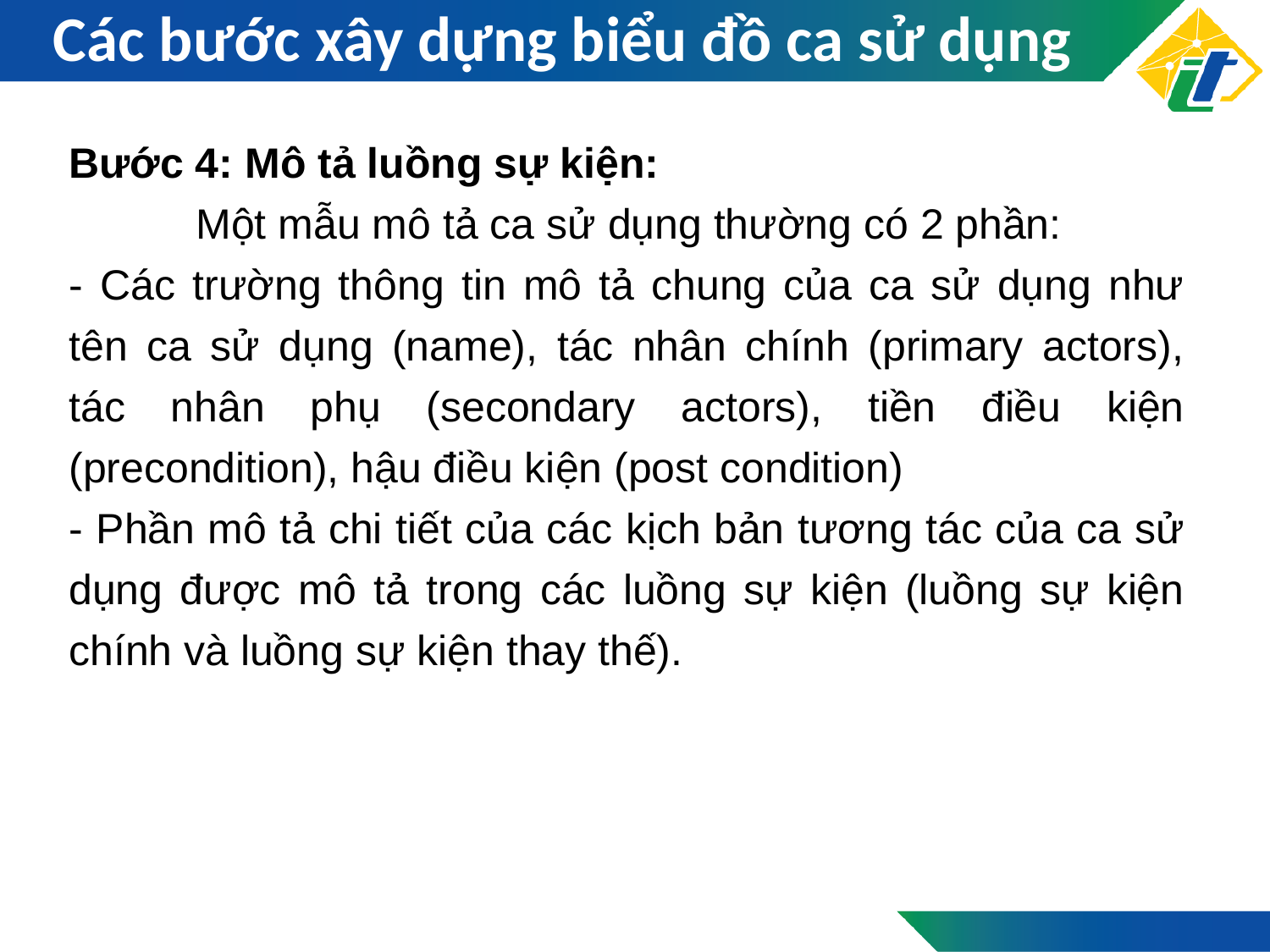

# Các bước xây dựng biểu đồ ca sử dụng
Bước 4: Mô tả luồng sự kiện:
	Một mẫu mô tả ca sử dụng thường có 2 phần:
- Các trường thông tin mô tả chung của ca sử dụng như tên ca sử dụng (name), tác nhân chính (primary actors), tác nhân phụ (secondary actors), tiền điều kiện (precondition), hậu điều kiện (post condition)
- Phần mô tả chi tiết của các kịch bản tương tác của ca sử dụng được mô tả trong các luồng sự kiện (luồng sự kiện chính và luồng sự kiện thay thế).